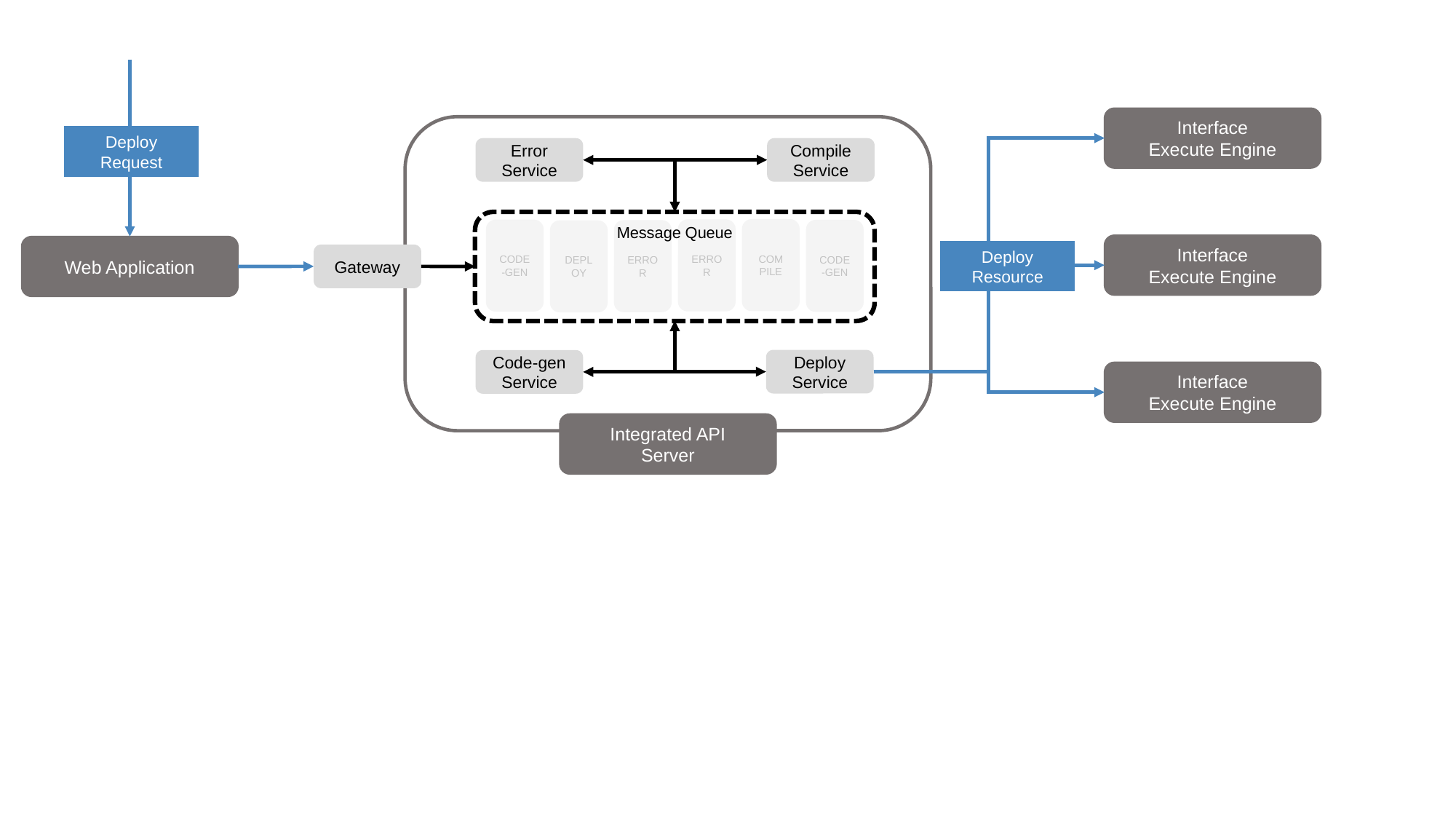

Interface
Execute Engine

Deploy
Request
Error
Service
Compile
Service
Message Queue
COMPILE
ERROR
CODE-GEN
CODE-GEN
ERROR
DEPLOY
Interface
Execute Engine
Web Application
Deploy
Resource
Gateway
Deploy
Service
Code-gen
Service
Interface
Execute Engine
Integrated API
Server